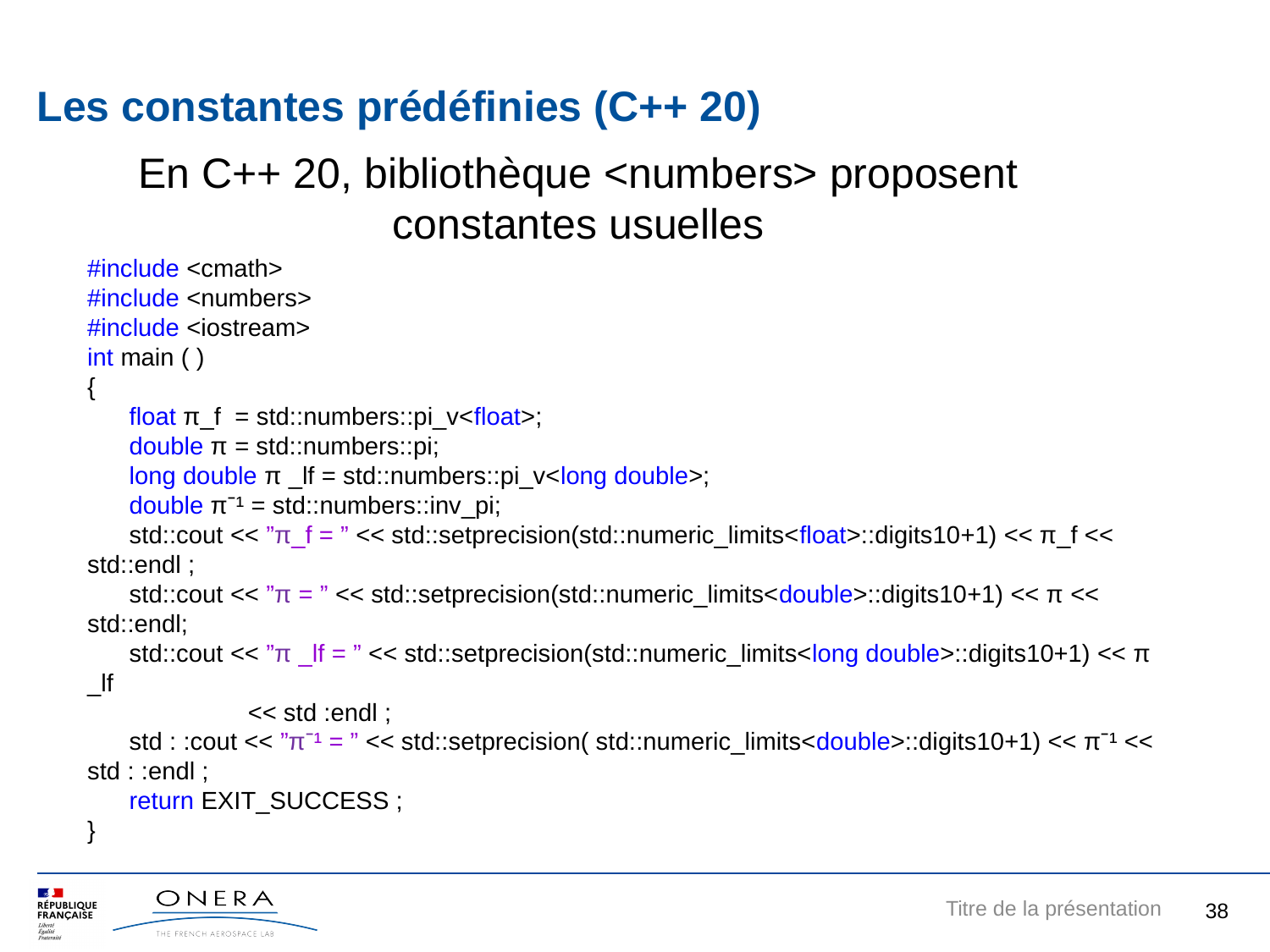

# Les constantes prédéfinies (C++ 20)
En C++ 20, bibliothèque <numbers> proposent constantes usuelles

#include <cmath>
#include <numbers>
#include <iostream>
int main ( )
{
      float π_f  = std::numbers::pi_v<float>;
      double π = std::numbers::pi;
      long double π _lf = std::numbers::pi_v<long double>;
      double πˉ¹ = std::numbers::inv_pi;
      std::cout << ”π_f = ” << std::setprecision(std::numeric_limits<float>::digits10+1) << π_f << std::endl ;
      std::cout << ”π = ” << std::setprecision(std::numeric_limits<double>::digits10+1) << π << std::endl;
      std::cout << ”π _lf = ” << std::setprecision(std::numeric_limits<long double>::digits10+1) << π _lf
                       << std :endl ;
      std : :cout << ”πˉ¹ = ” << std::setprecision( std::numeric_limits<double>::digits10+1) << πˉ¹ << std : :endl ;
      return EXIT_SUCCESS ;
}
38
Titre de la présentation